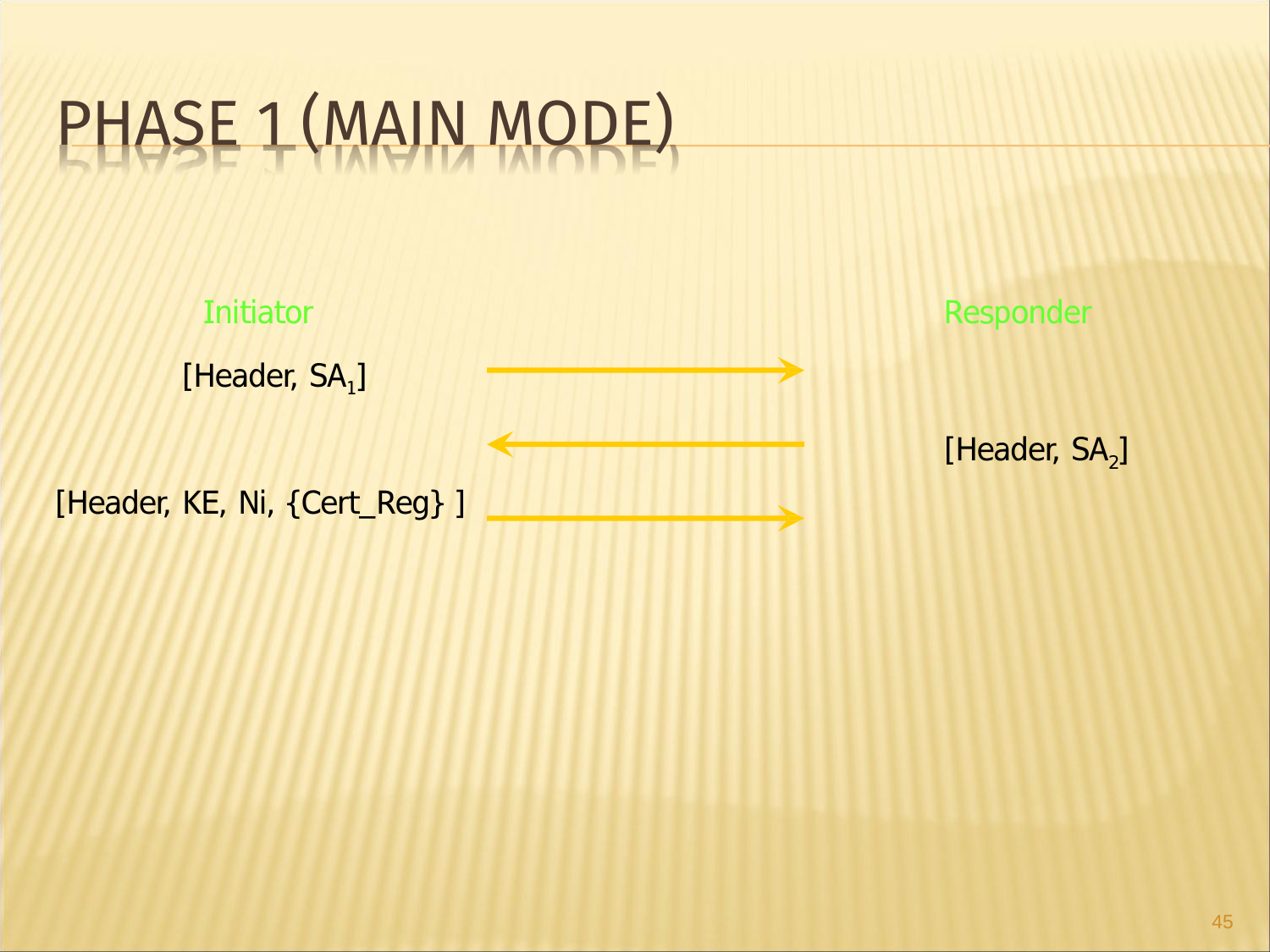

# PHASE 1 (MAIN MODE)

Initiator
[Header, SA1]
Responder

[Header, SA2]

[Header, KE, Ni, {Cert_Reg} ]

45